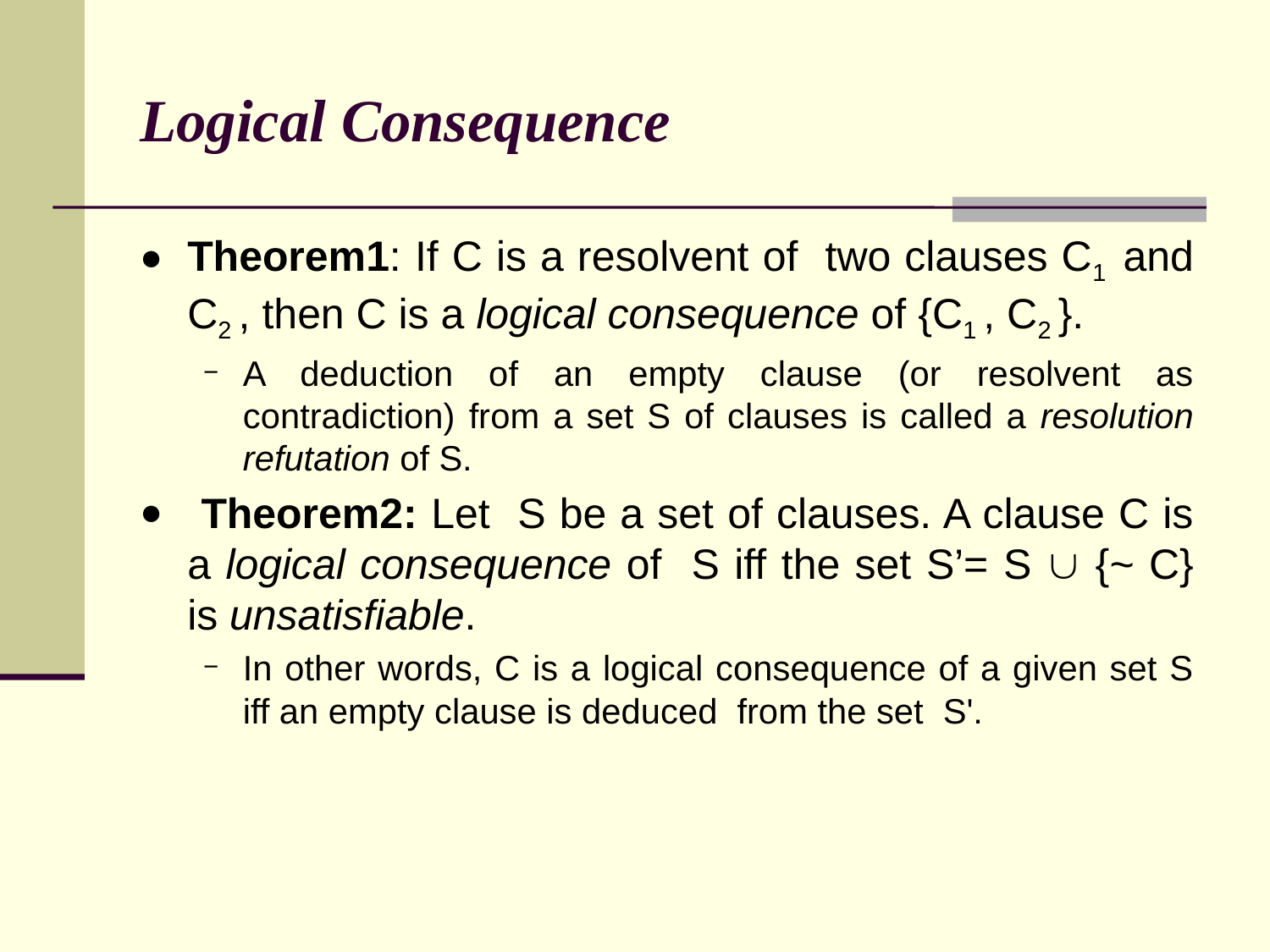

# Logical Consequence
Theorem1: If C is a resolvent of  two clauses C1  and C2 , then C is a logical consequence of {C1 , C2 }.
A deduction of an empty clause (or resolvent as contradiction) from a set S of clauses is called a resolution refutation of S.
 Theorem2: Let  S be a set of clauses. A clause C is a logical consequence of  S iff the set S’= S ∪ {~ C} is unsatisfiable.
In other words, C is a logical consequence of a given set S iff an empty clause is deduced  from the set  S'.